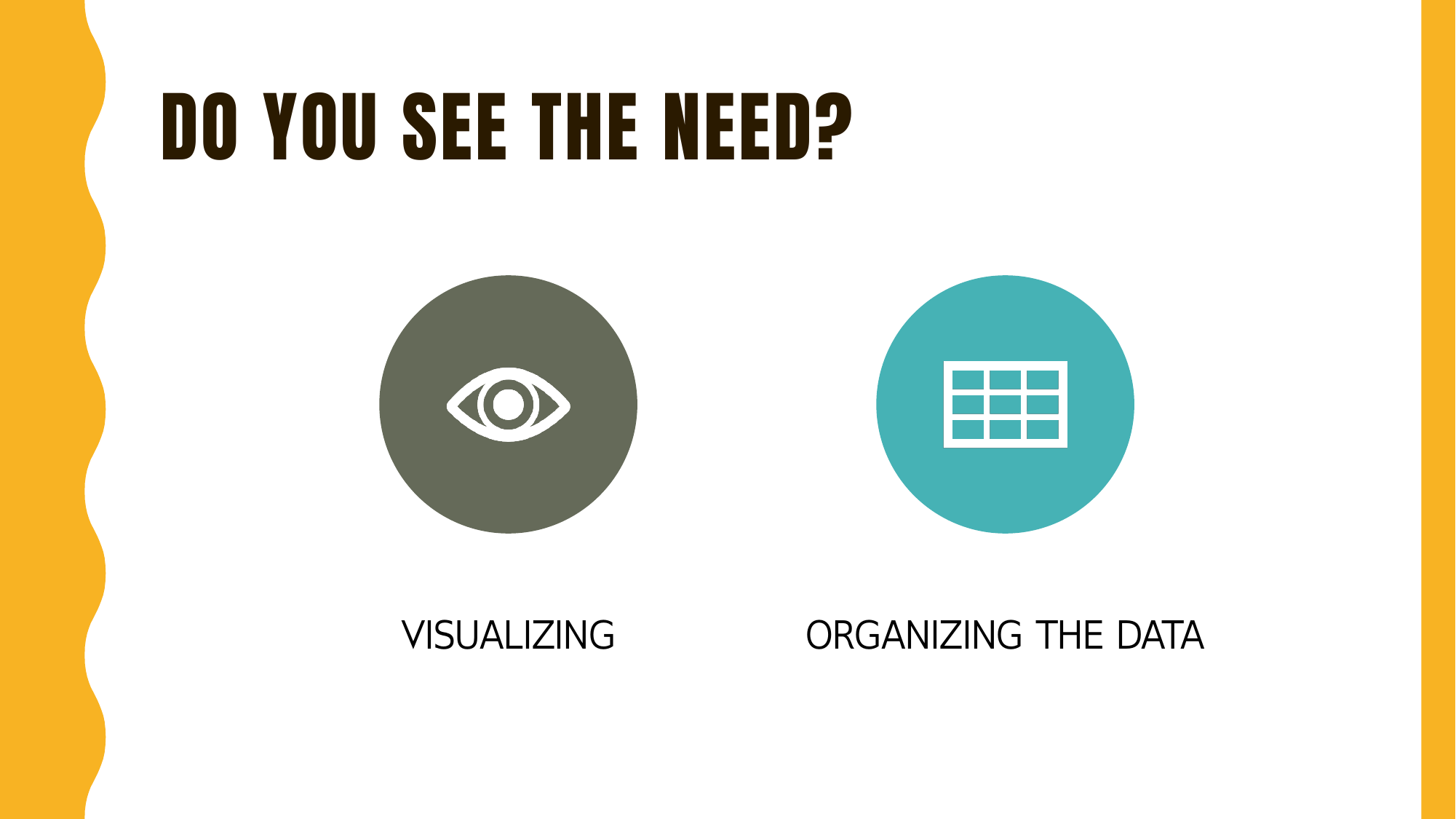

# Do you see the need?
Visualizing
Organizing the data